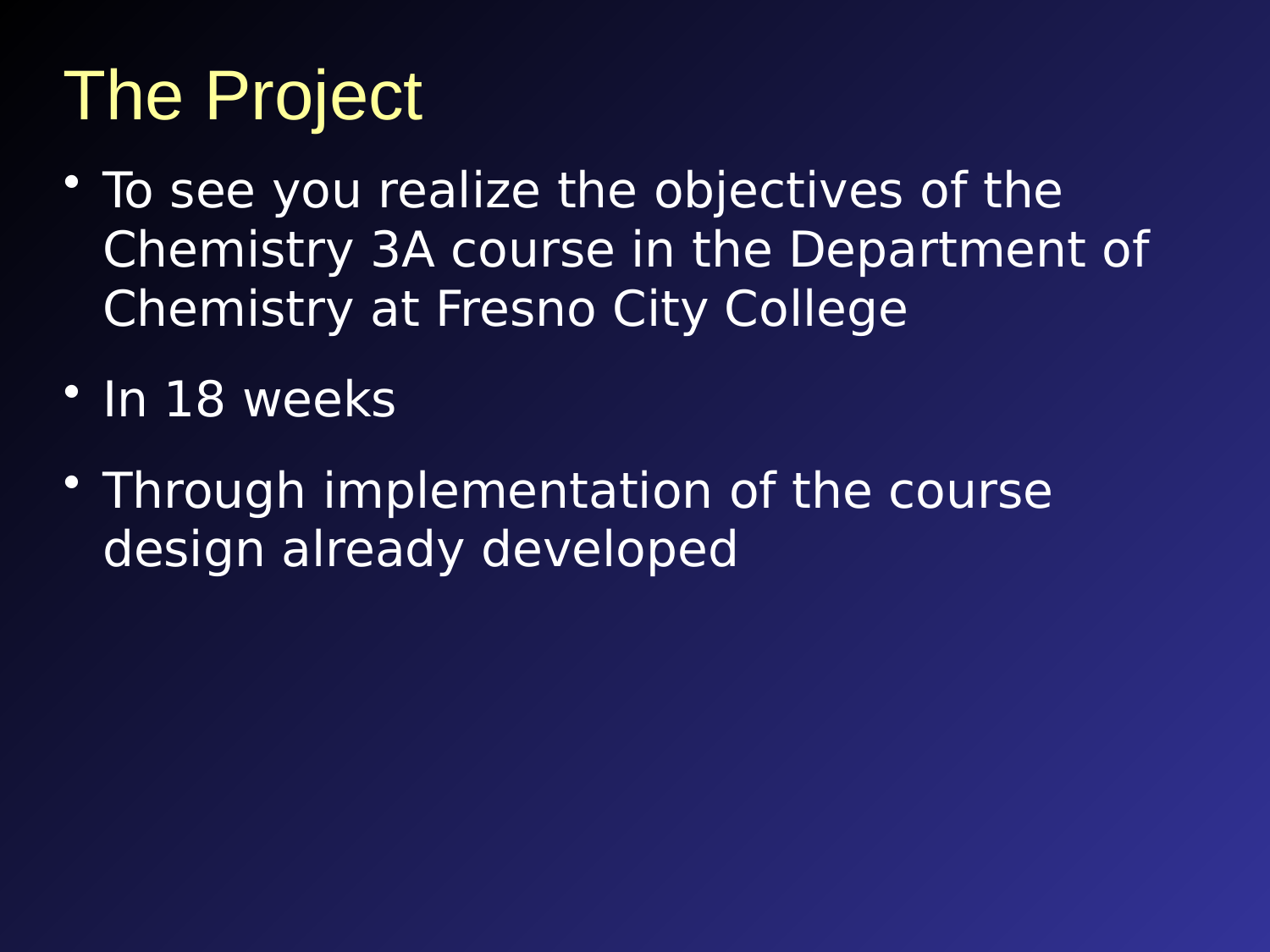

# The Project
To see you realize the objectives of the Chemistry 3A course in the Department of Chemistry at Fresno City College
In 18 weeks
Through implementation of the course design already developed